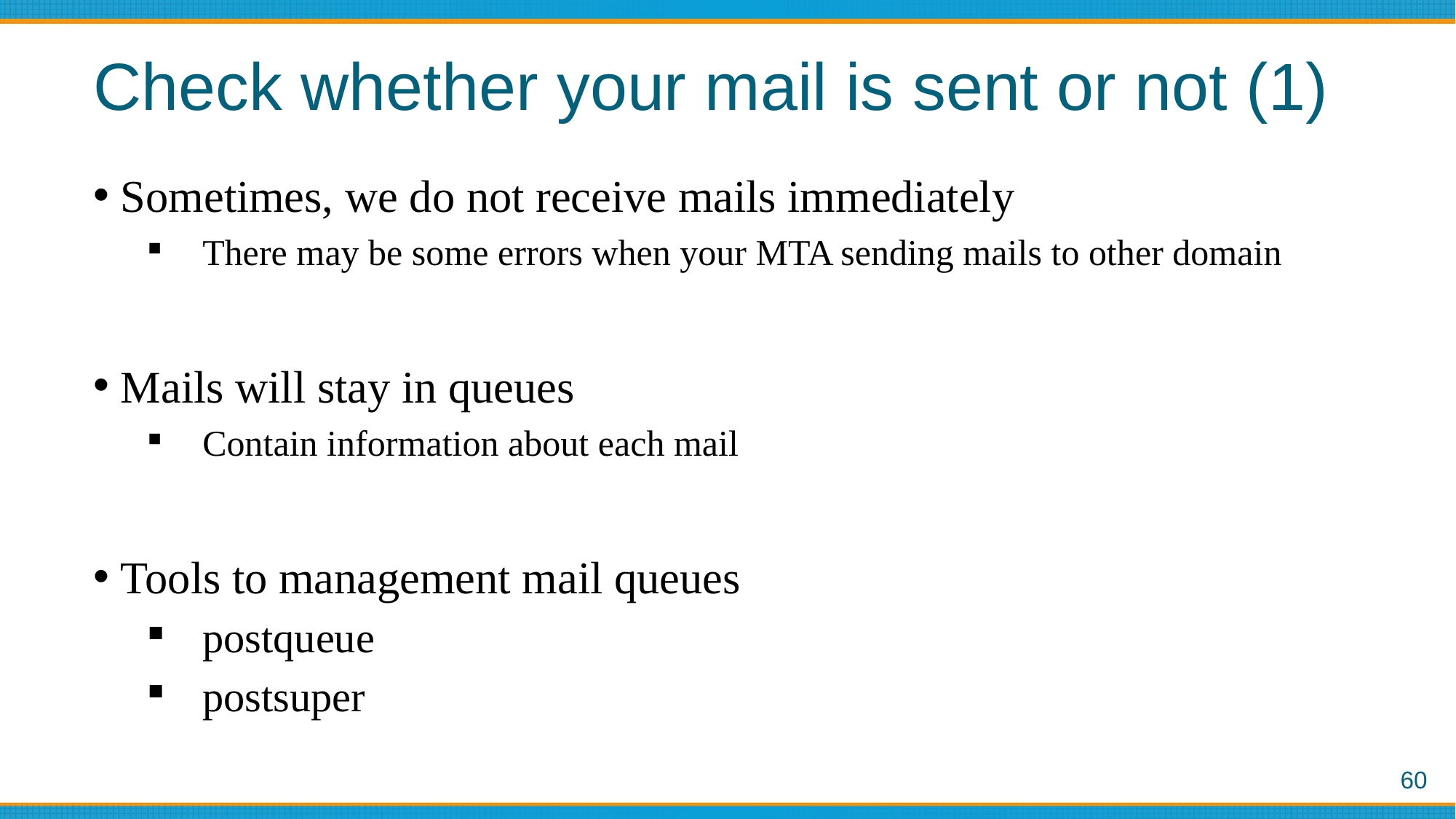

# Check whether your mail is sent or not (1)
Sometimes, we do not receive mails immediately
There may be some errors when your MTA sending mails to other domain

Mails will stay in queues
Contain information about each mail

Tools to management mail queues
postqueue
postsuper

60